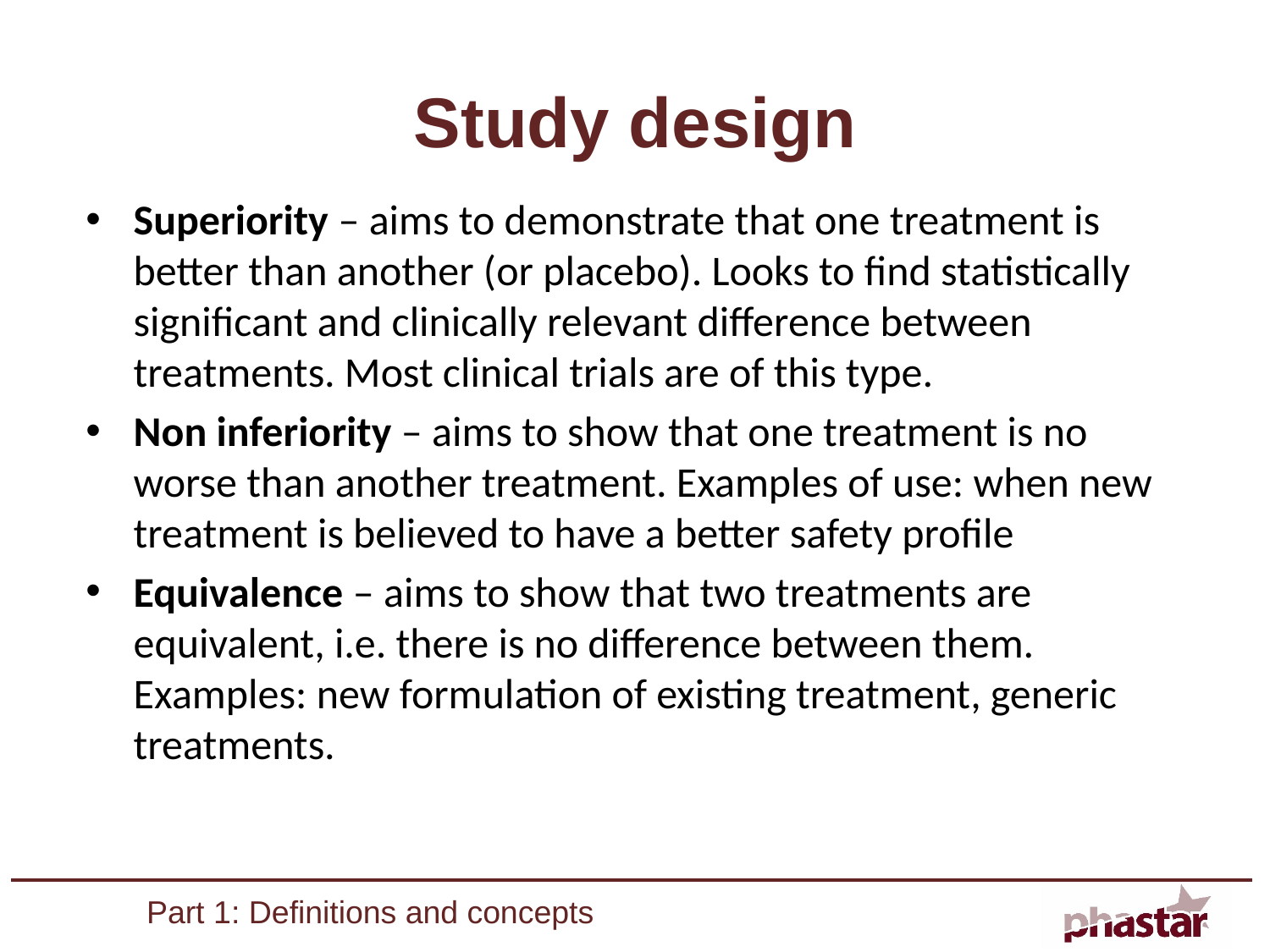

# Study design
Superiority – aims to demonstrate that one treatment is better than another (or placebo). Looks to find statistically significant and clinically relevant difference between treatments. Most clinical trials are of this type.
Non inferiority – aims to show that one treatment is no worse than another treatment. Examples of use: when new treatment is believed to have a better safety profile
Equivalence – aims to show that two treatments are equivalent, i.e. there is no difference between them. Examples: new formulation of existing treatment, generic treatments.
Part 1: Definitions and concepts